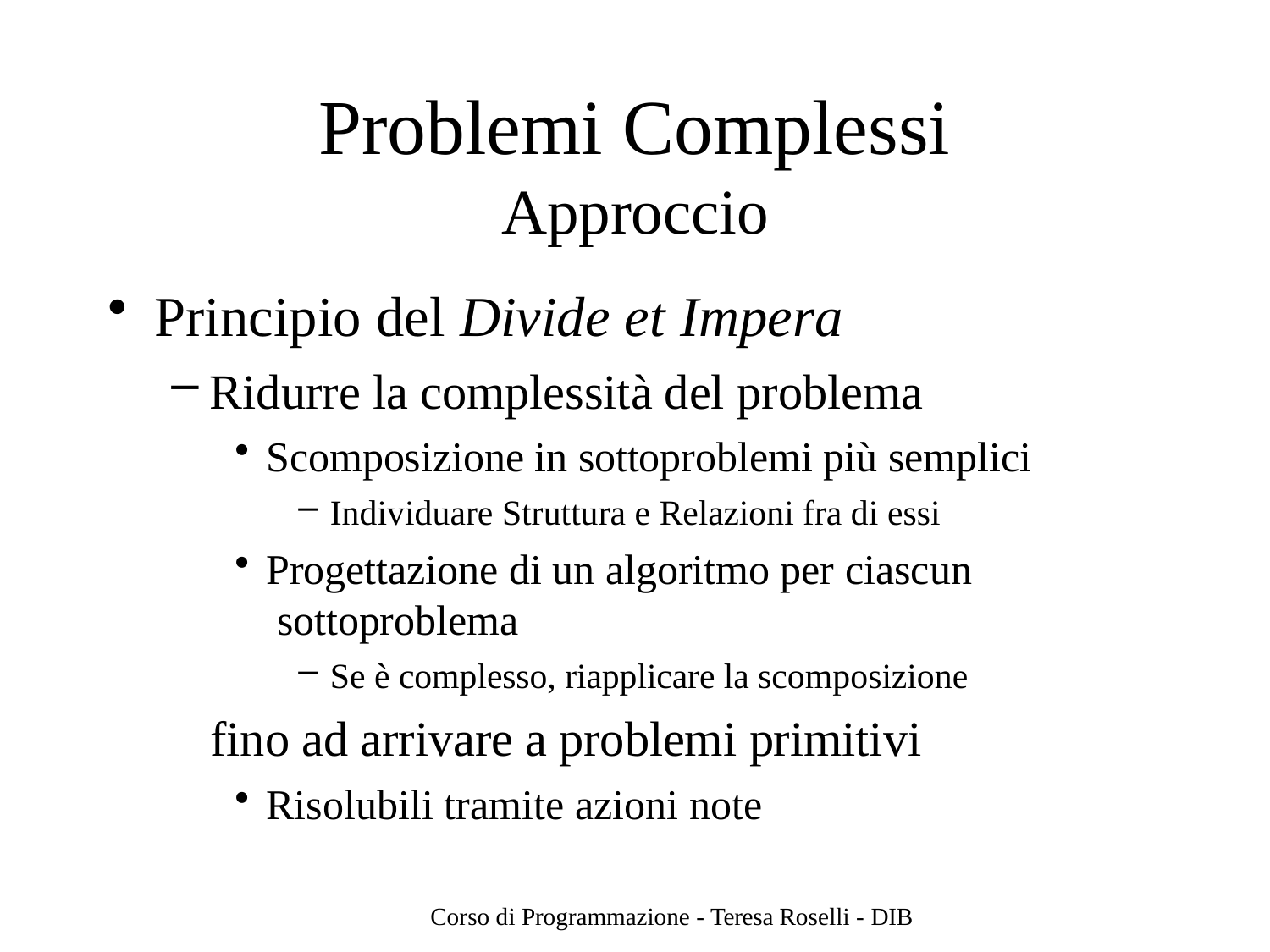

# Problemi Complessi
Approccio
Principio del Divide et Impera
Ridurre la complessità del problema
Scomposizione in sottoproblemi più semplici
Individuare Struttura e Relazioni fra di essi
Progettazione di un algoritmo per ciascun  sottoproblema
Se è complesso, riapplicare la scomposizione
fino ad arrivare a problemi primitivi
Risolubili tramite azioni note
Corso di Programmazione - Teresa Roselli - DIB